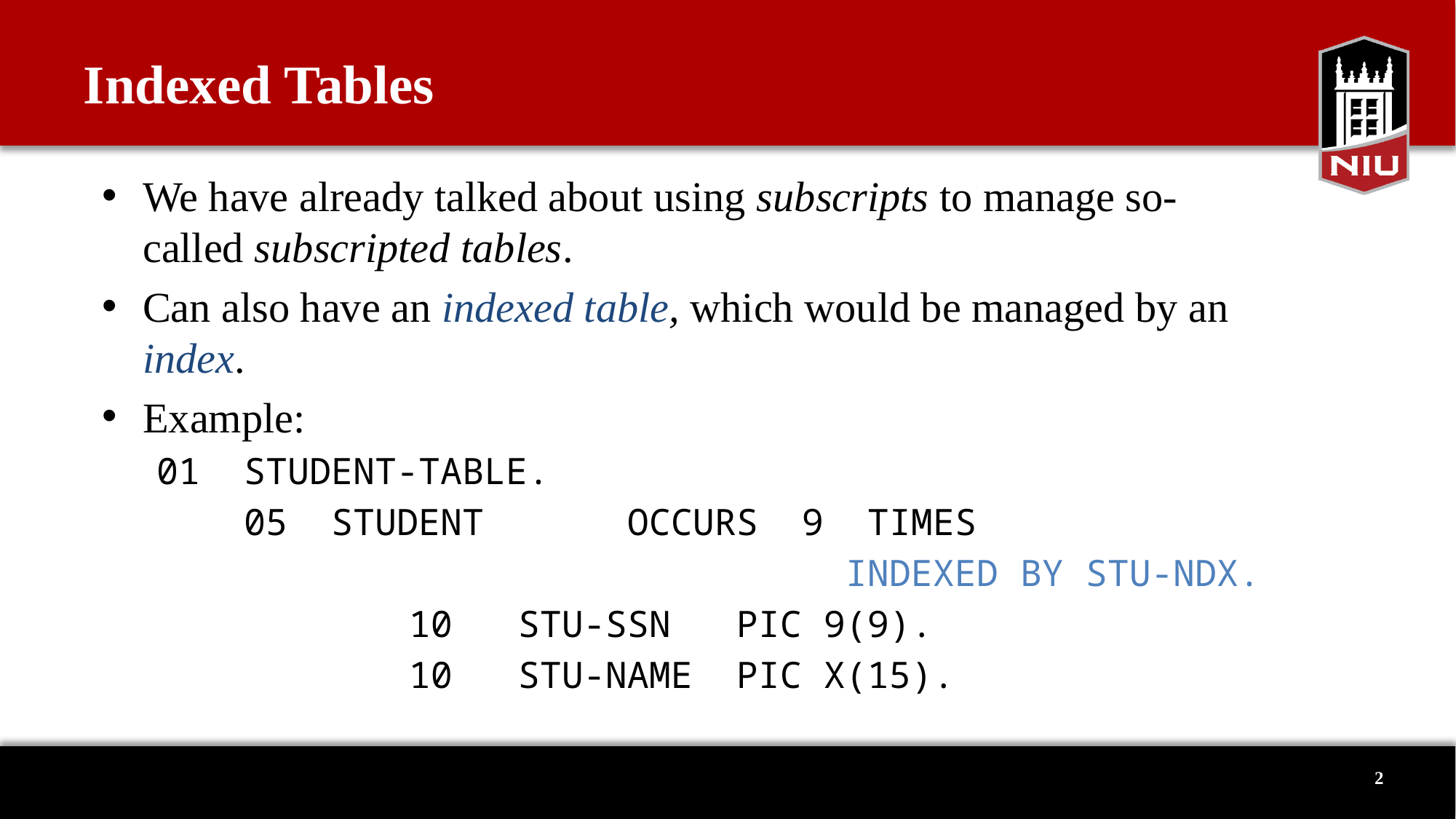

# Indexed Tables
We have already talked about using subscripts to manage so-called subscripted tables.
Can also have an indexed table, which would be managed by an index.
Example:
01  STUDENT-TABLE.
    05  STUDENT		OCCURS  9  TIMES
							INDEXED BY STU-NDX.
			10	STU-SSN	PIC 9(9).
			10	STU-NAME	PIC X(15).

2